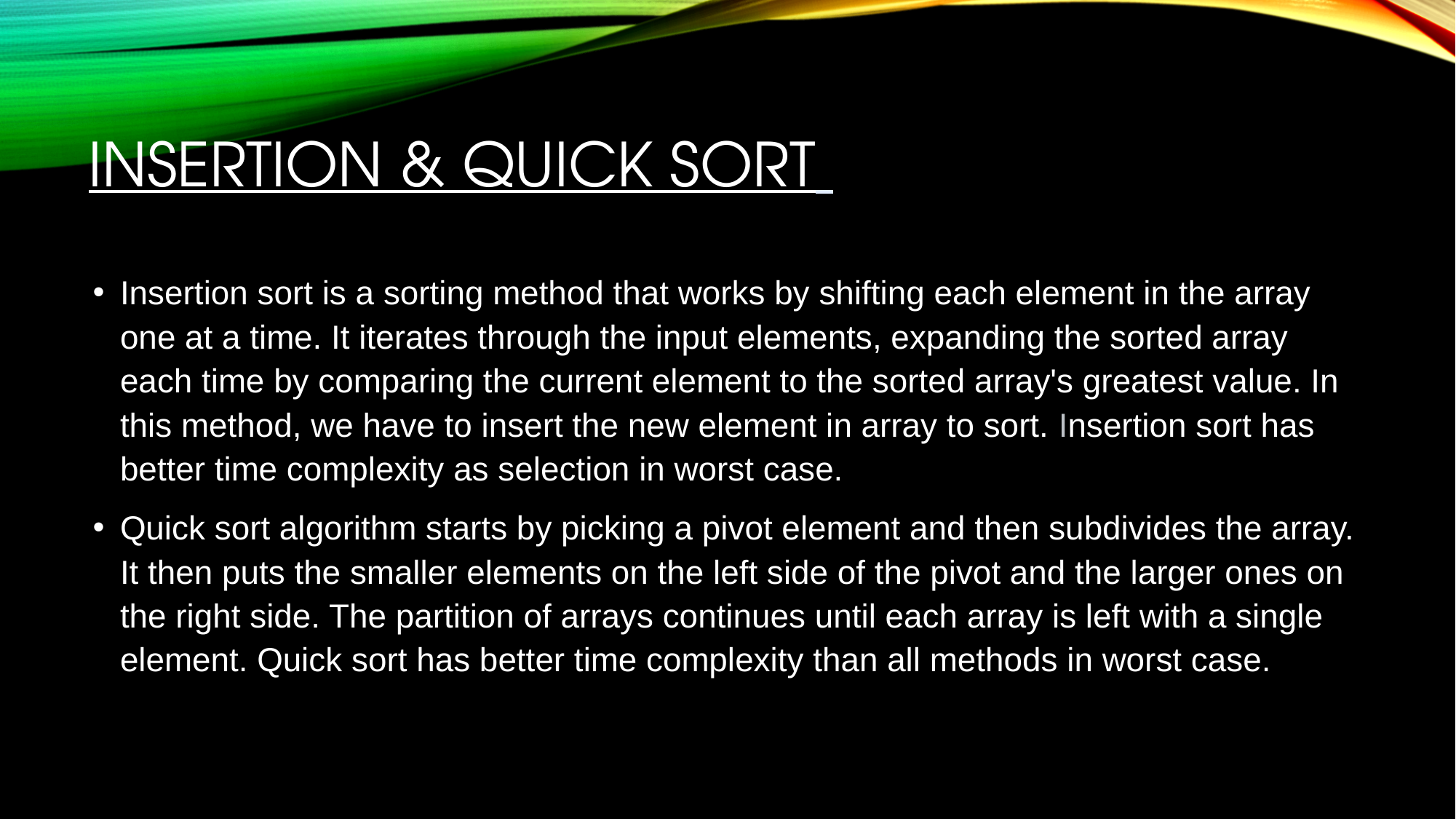

# Insertion & Quick Sort
Insertion sort is a sorting method that works by shifting each element in the array one at a time. It iterates through the input elements, expanding the sorted array each time by comparing the current element to the sorted array's greatest value. In this method, we have to insert the new element in array to sort. Insertion sort has better time complexity as selection in worst case.
Quick sort algorithm starts by picking a pivot element and then subdivides the array. It then puts the smaller elements on the left side of the pivot and the larger ones on the right side. The partition of arrays continues until each array is left with a single element. Quick sort has better time complexity than all methods in worst case.